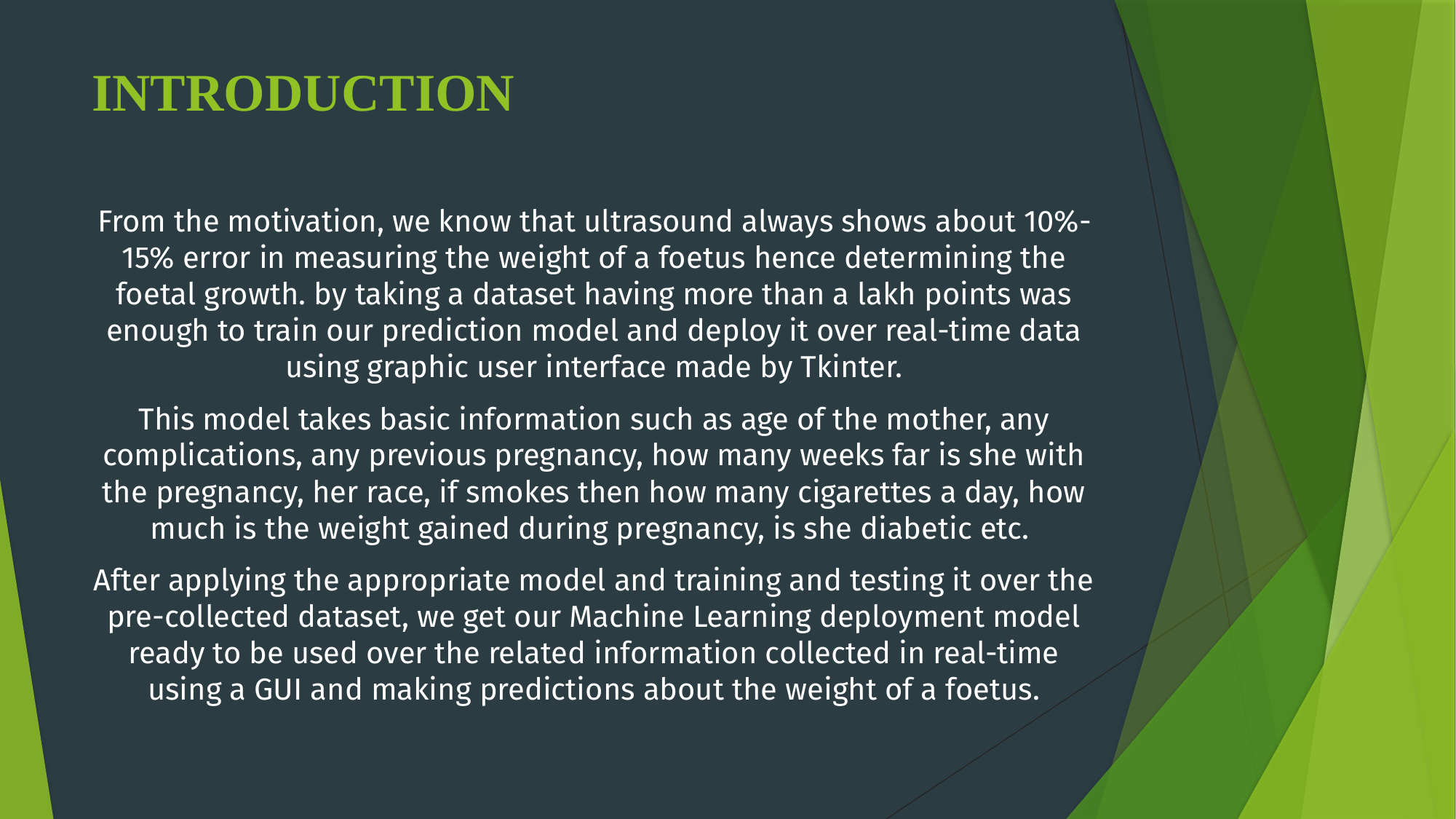

# INTRODUCTION
From the motivation, we know that ultrasound always shows about 10%-15% error in measuring the weight of a foetus hence determining the foetal growth. by taking a dataset having more than a lakh points was enough to train our prediction model and deploy it over real-time data using graphic user interface made by Tkinter.
This model takes basic information such as age of the mother, any complications, any previous pregnancy, how many weeks far is she with the pregnancy, her race, if smokes then how many cigarettes a day, how much is the weight gained during pregnancy, is she diabetic etc.
After applying the appropriate model and training and testing it over the pre-collected dataset, we get our Machine Learning deployment model ready to be used over the related information collected in real-time using a GUI and making predictions about the weight of a foetus.